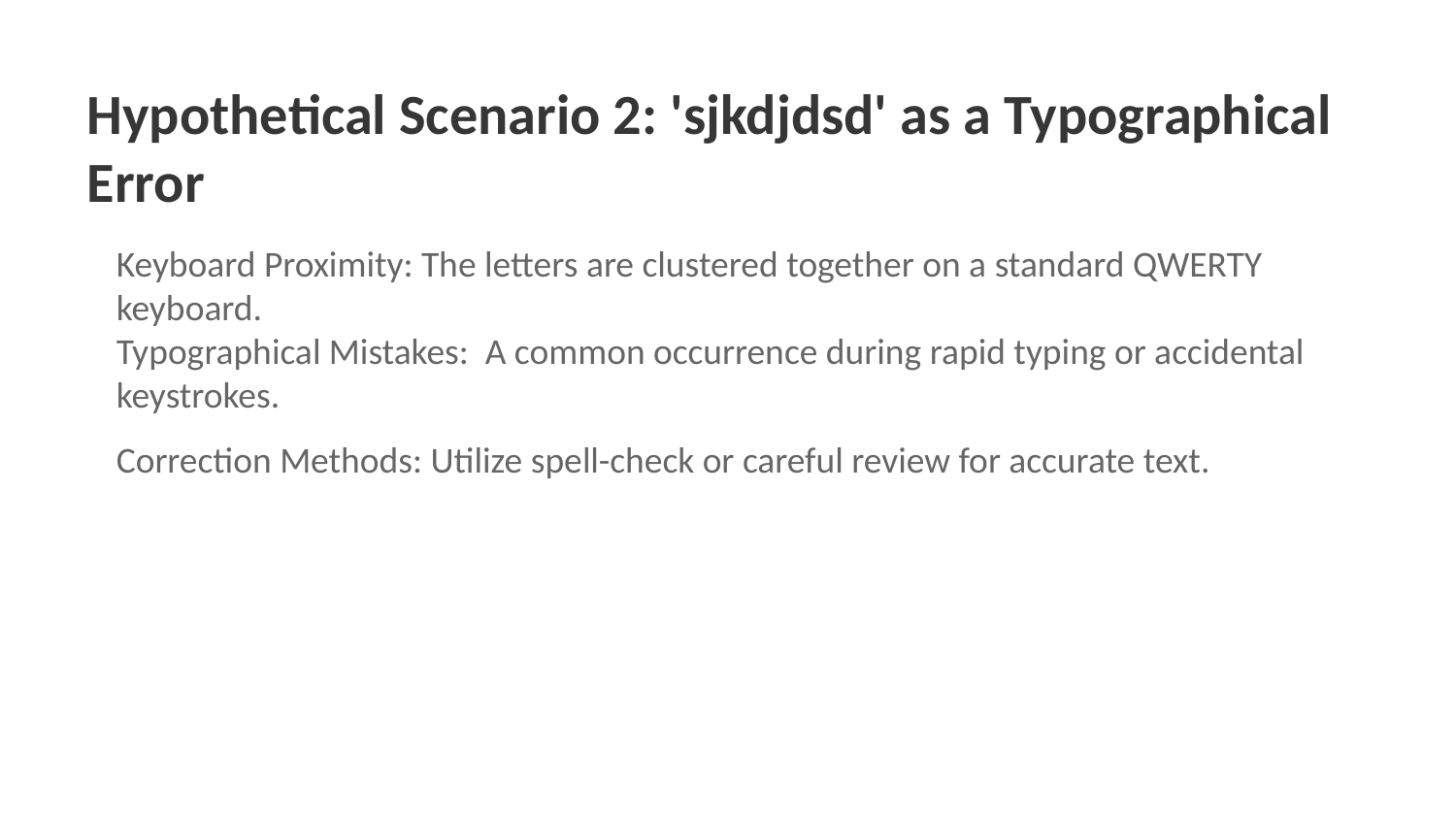

Hypothetical Scenario 2: 'sjkdjdsd' as a Typographical Error
Keyboard Proximity: The letters are clustered together on a standard QWERTY keyboard.
Typographical Mistakes:  A common occurrence during rapid typing or accidental keystrokes.
Correction Methods: Utilize spell-check or careful review for accurate text.